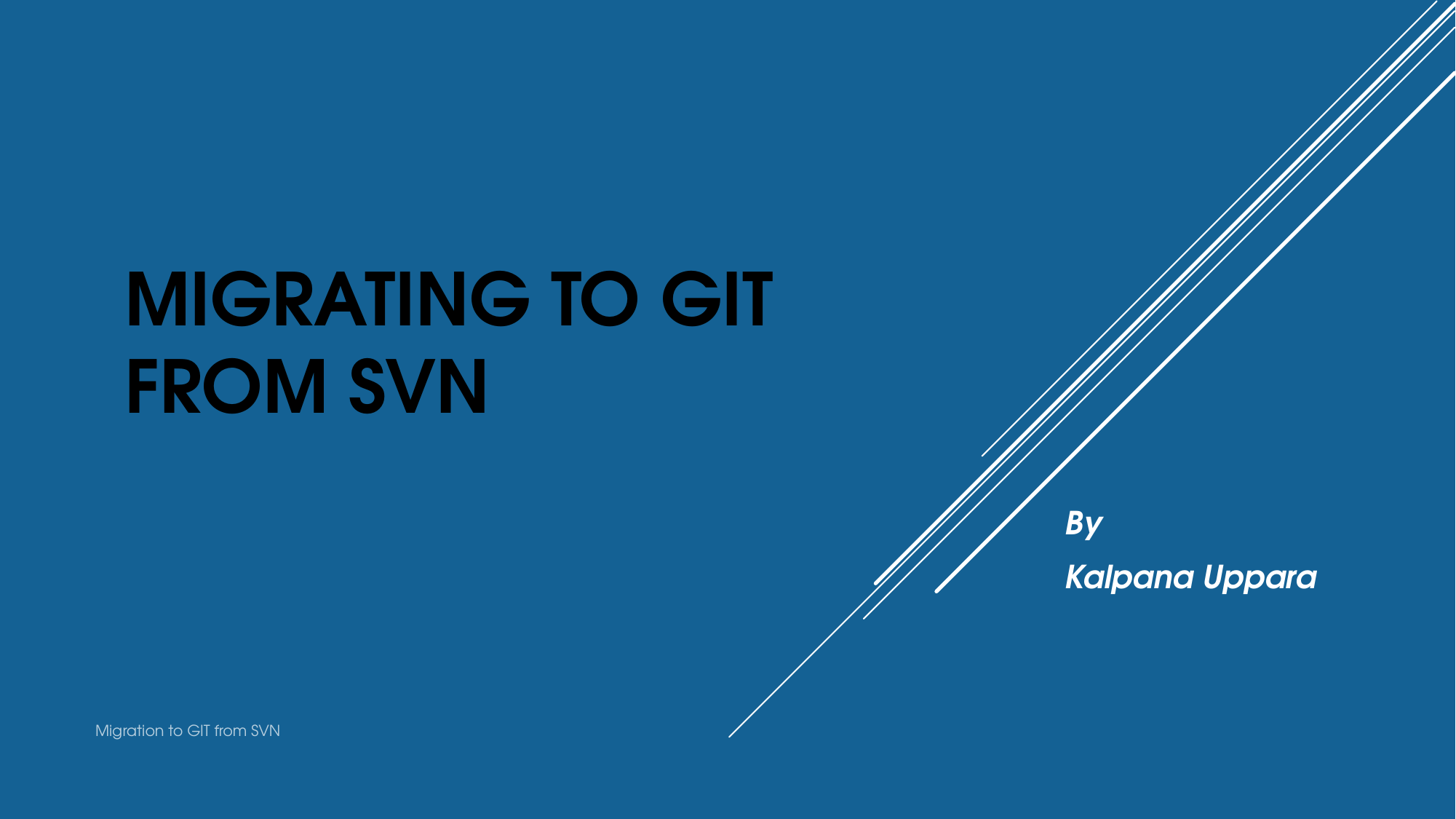

# Migrating TO GIT from SVN

By
Kalpana Uppara
Migration to GIT from SVN